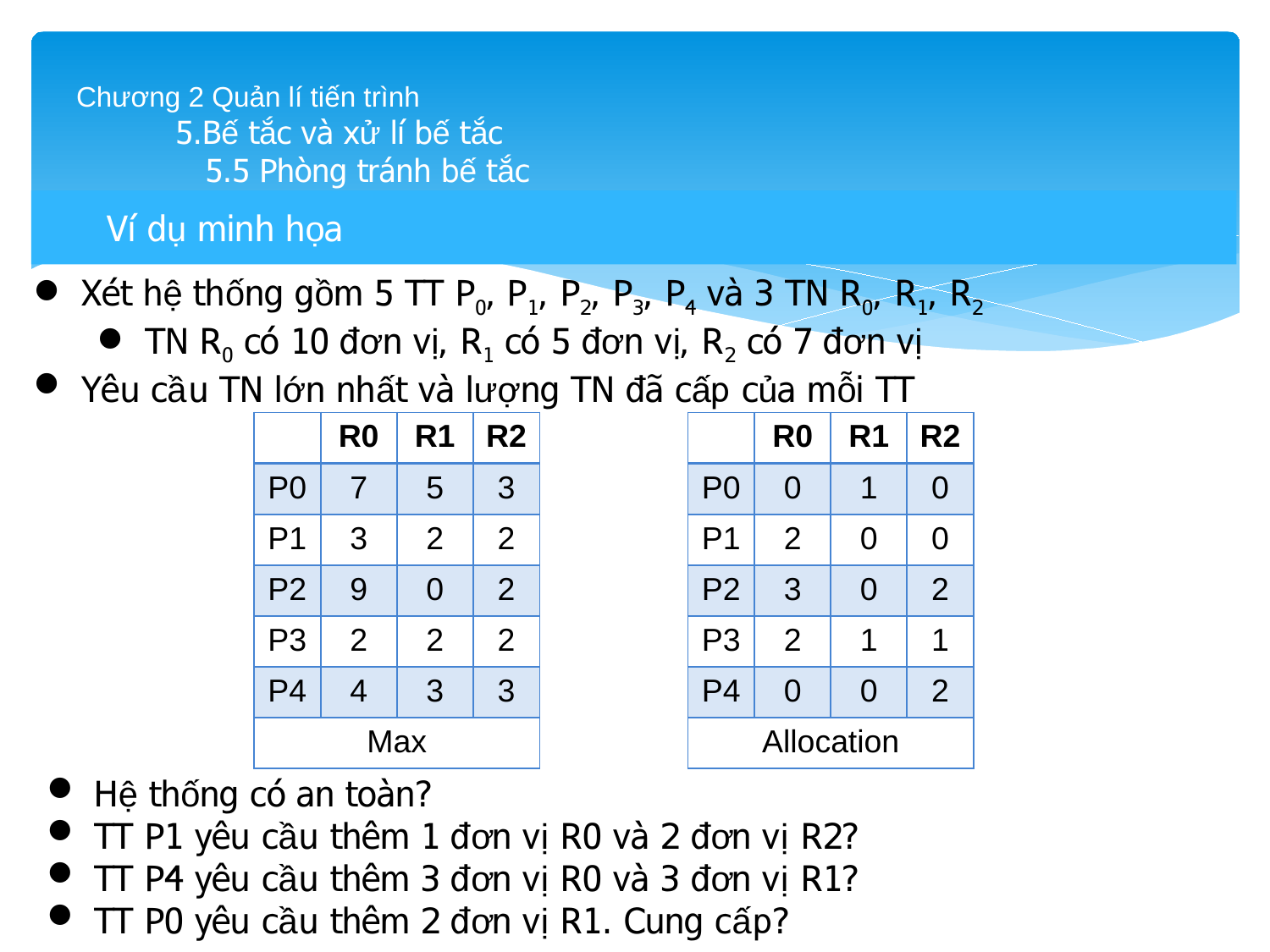

# Chương 2 Quản lí tiến trình 5.Bế tắc và xử lí bế tắc 5.5 Phòng tránh bế tắc
Ví dụ minh họa
Xét hệ thống gồm 5 TT P0, P1, P2, P3, P4 và 3 TN R0, R1, R2
TN R0 có 10 đơn vị, R1 có 5 đơn vị, R2 có 7 đơn vị
Yêu cầu TN lớn nhất và lượng TN đã cấp của mỗi TT
|  | R0 | R1 | R2 |
| --- | --- | --- | --- |
| P0 | 7 | 5 | 3 |
| P1 | 3 | 2 | 2 |
| P2 | 9 | 0 | 2 |
| P3 | 2 | 2 | 2 |
| P4 | 4 | 3 | 3 |
| Max |  |  |  |
|  | R0 | R1 | R2 |
| --- | --- | --- | --- |
| P0 | 0 | 1 | 0 |
| P1 | 2 | 0 | 0 |
| P2 | 3 | 0 | 2 |
| P3 | 2 | 1 | 1 |
| P4 | 0 | 0 | 2 |
| Allocation |  |  |  |
Hệ thống có an toàn?
TT P1 yêu cầu thêm 1 đơn vị R0 và 2 đơn vị R2?
TT P4 yêu cầu thêm 3 đơn vị R0 và 3 đơn vị R1?
TT P0 yêu cầu thêm 2 đơn vị R1. Cung cấp?